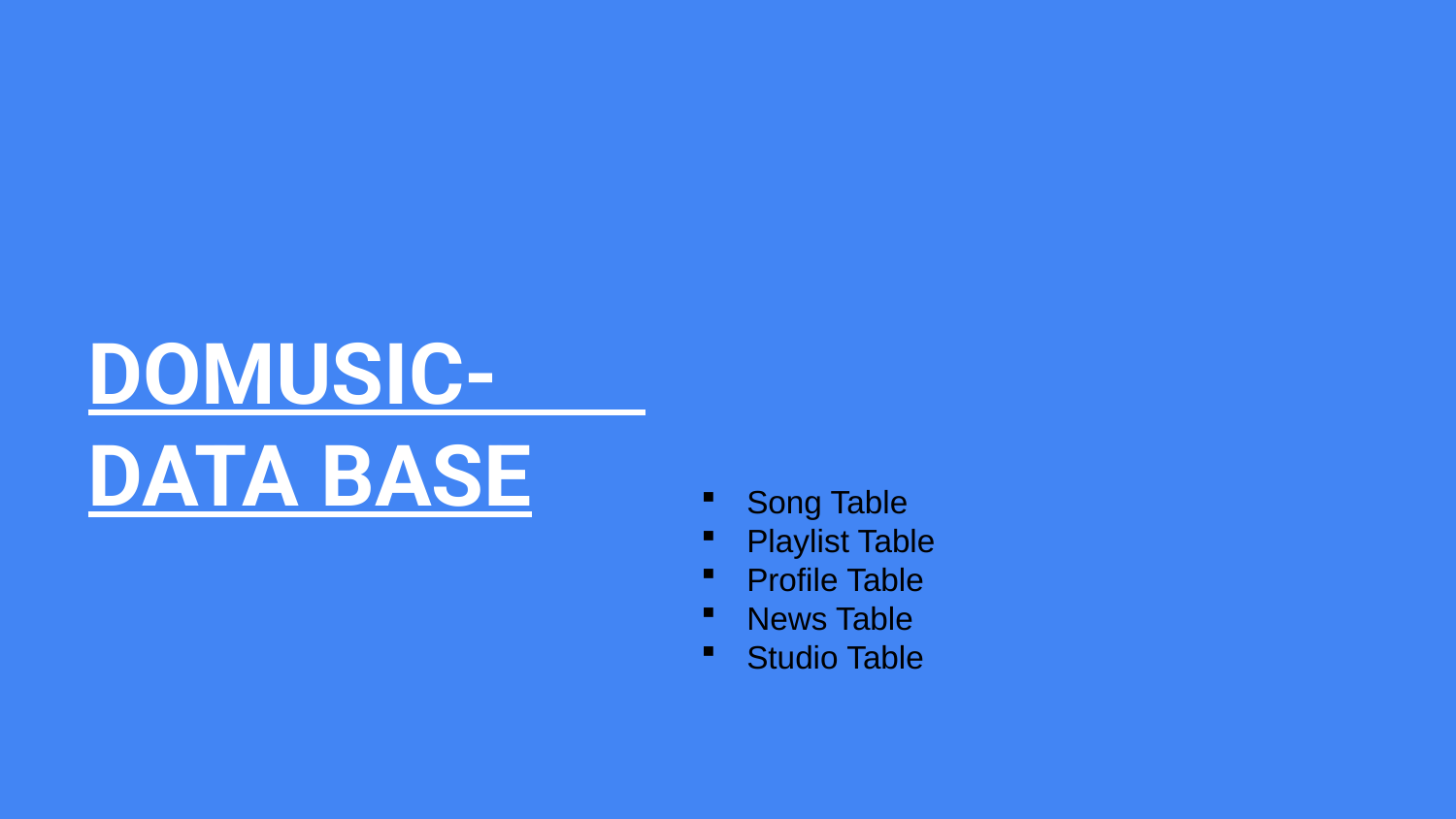

# DOMUSIC-        DATA BASE
Song Table
Playlist Table
Profile Table
News Table
Studio Table